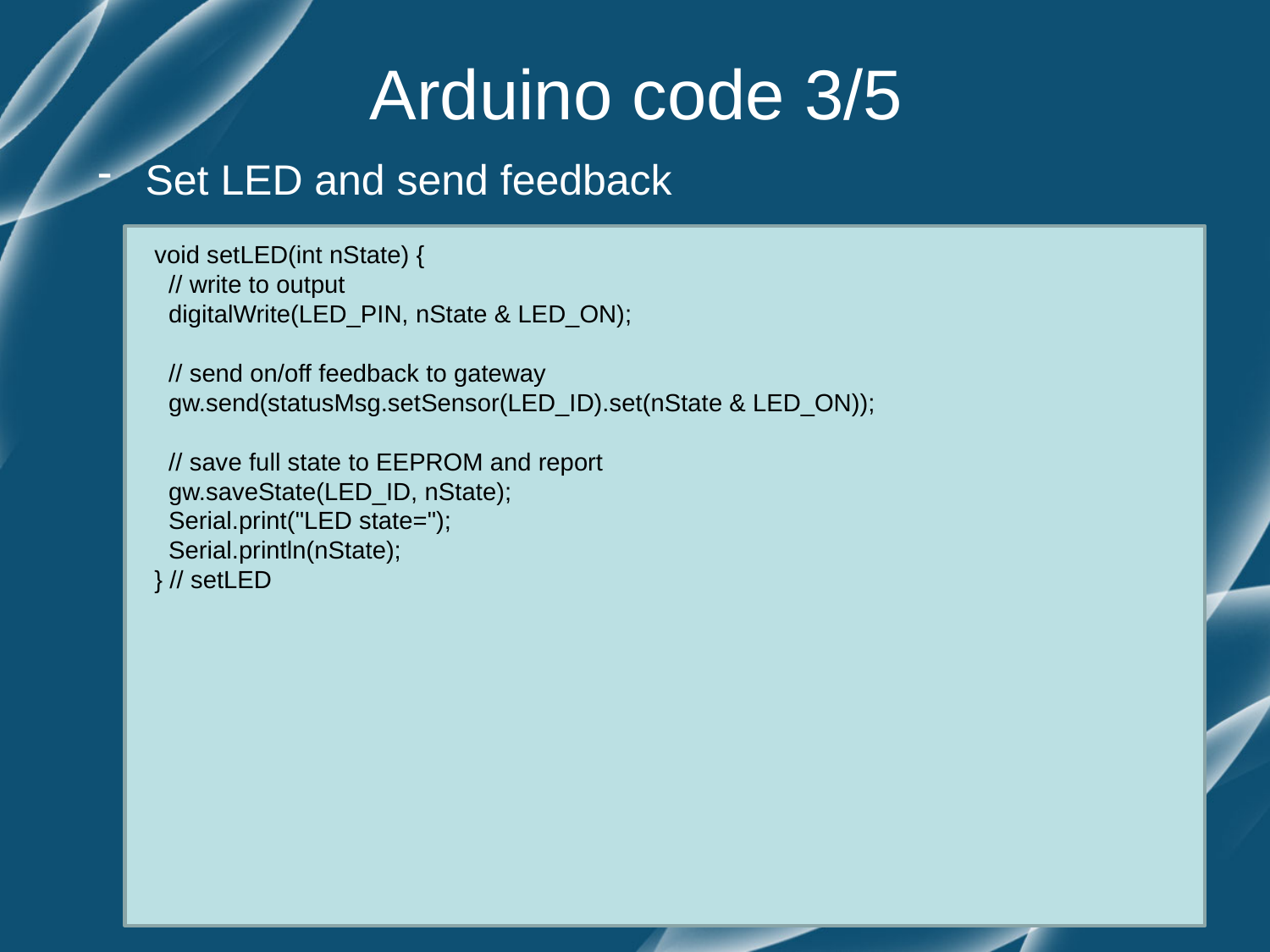

# Arduino code 3/5
Set LED and send feedback
void setLED(int nState) {
  // write to output
  digitalWrite(LED_PIN, nState & LED_ON);

  // send on/off feedback to gateway
  gw.send(statusMsg.setSensor(LED_ID).set(nState & LED_ON));

  // save full state to EEPROM and report
  gw.saveState(LED_ID, nState);
  Serial.print("LED state=");
  Serial.println(nState);
} // setLED